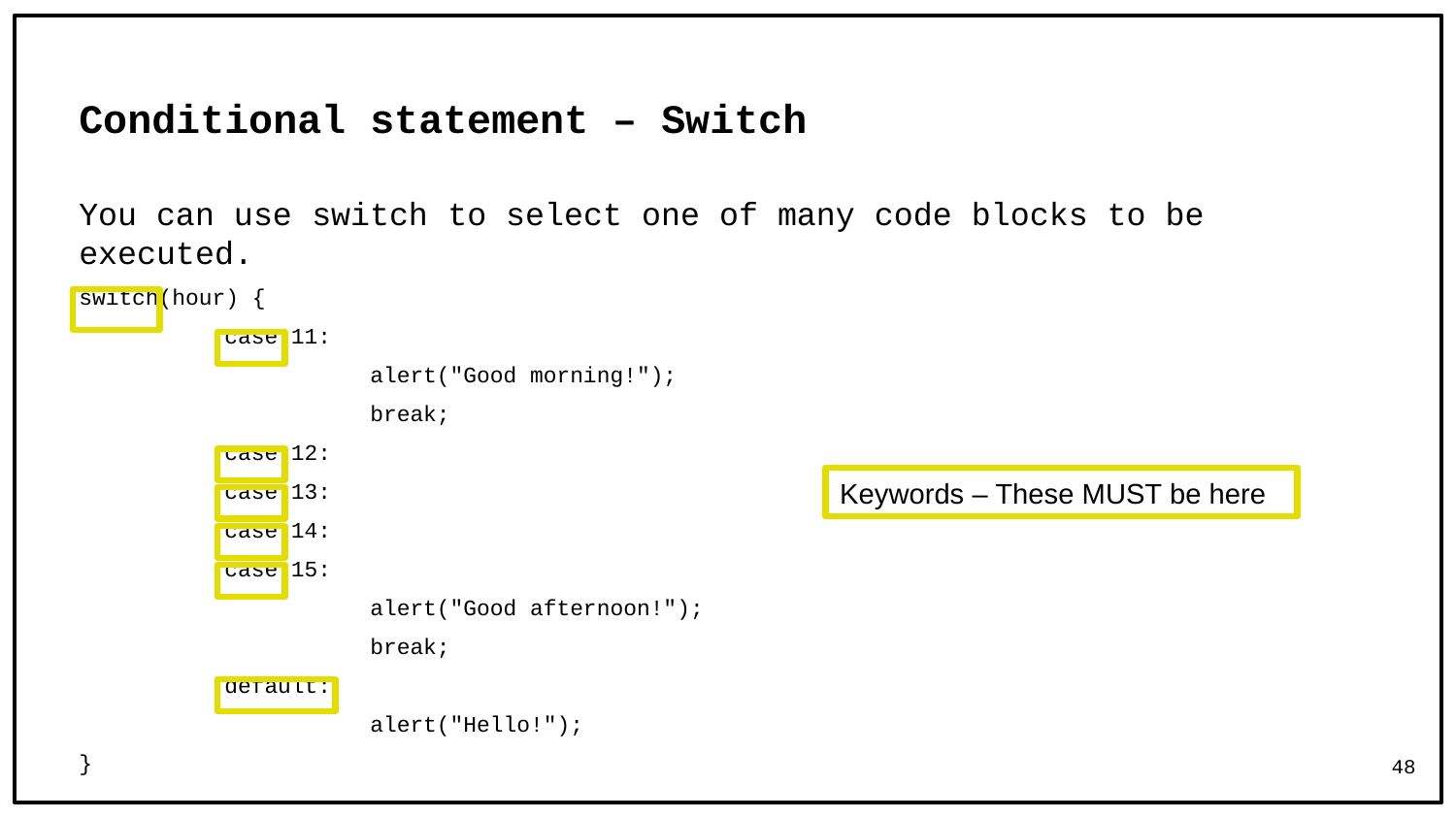

# Conditional statement – Switch
You can use switch to select one of many code blocks to be executed.
switch(hour) {
	case 11:
		alert("Good morning!");
		break;
	case 12:
	case 13:
	case 14:
	case 15:
		alert("Good afternoon!");
		break;
	default:
		alert("Hello!");
}

Keywords – These MUST be here

48